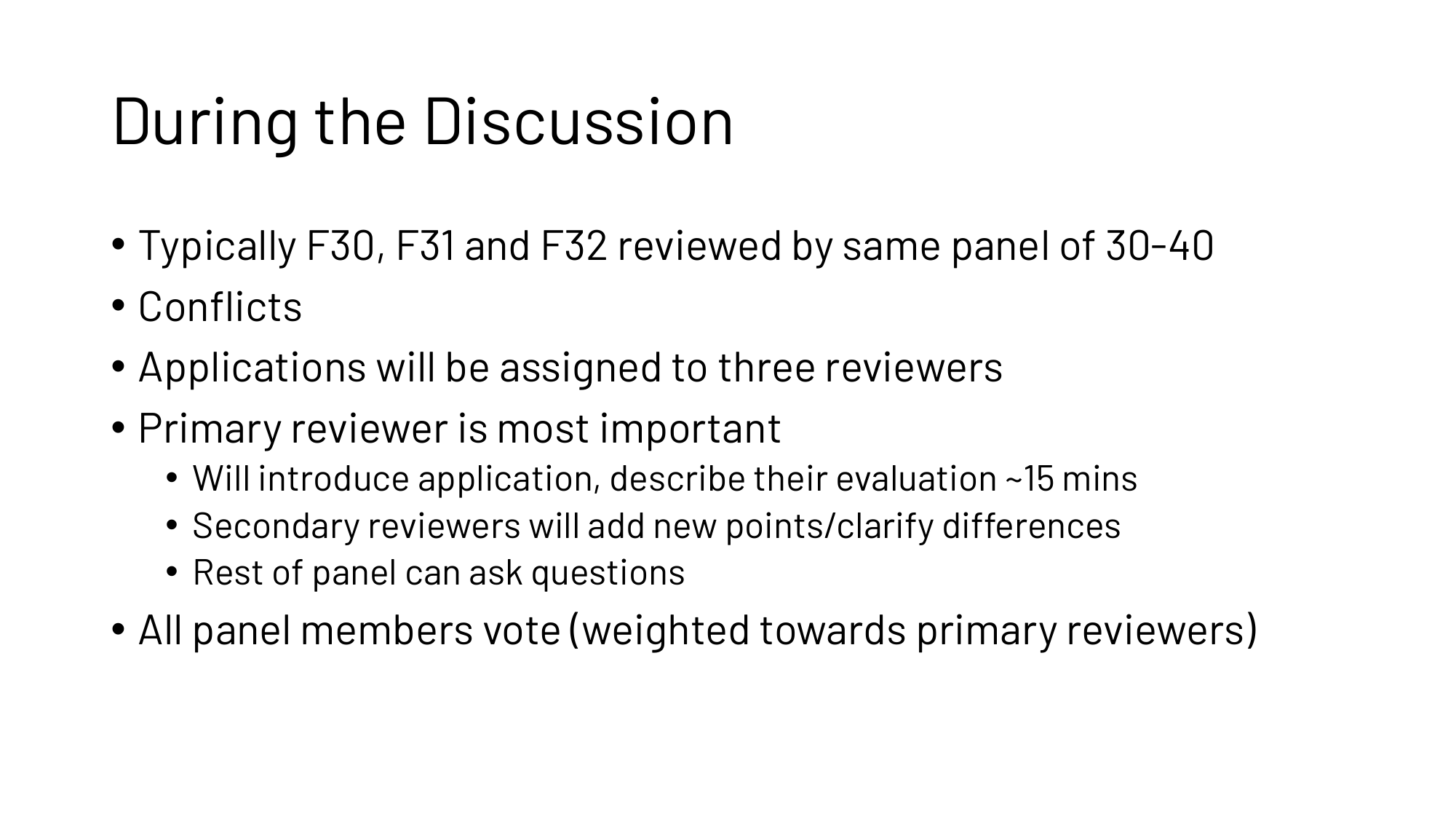

# During the Discussion
Typically F30, F31 and F32 reviewed by same panel of 30-40
Conflicts
Applications will be assigned to three reviewers
Primary reviewer is most important
Will introduce application, describe their evaluation ~15 mins
Secondary reviewers will add new points/clarify differences
Rest of panel can ask questions
All panel members vote (weighted towards primary reviewers)